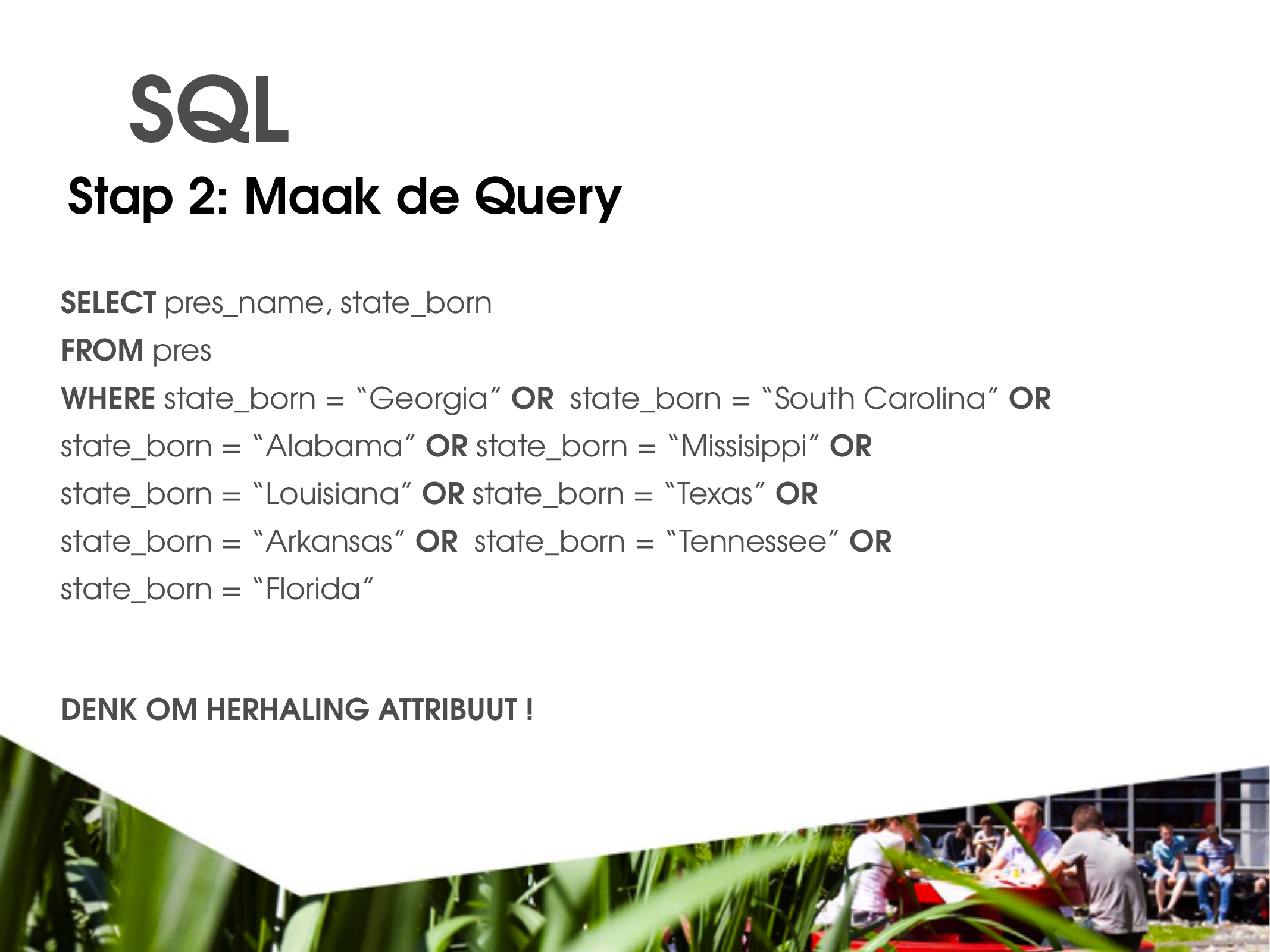

SQL
Stap 2: Maak de Query

SELECT pres_name, state_born
FROM pres
WHERE state_born = “Georgia” OR  state_born = “South Carolina” OR
state_born = “Alabama” OR state_born = “Missisippi” OR
state_born = “Louisiana” OR state_born = “Texas” OR
state_born = “Arkansas” OR  state_born = “Tennessee” OR
state_born = “Florida”

DENK OM HERHALING ATTRIBUUT !